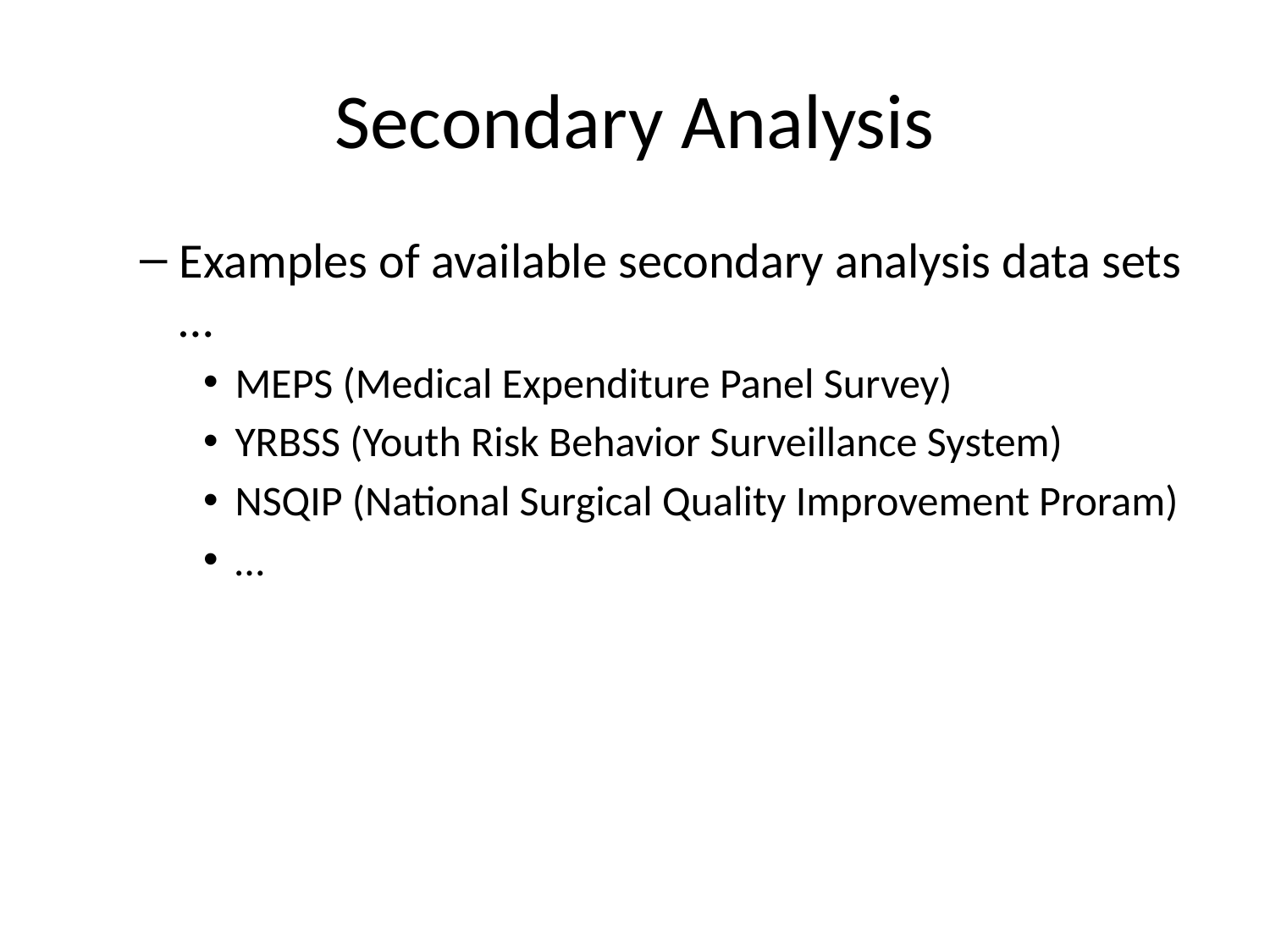

# Secondary Analysis
Examples of available secondary analysis data sets …
MEPS (Medical Expenditure Panel Survey)
YRBSS (Youth Risk Behavior Surveillance System)
NSQIP (National Surgical Quality Improvement Proram)
…